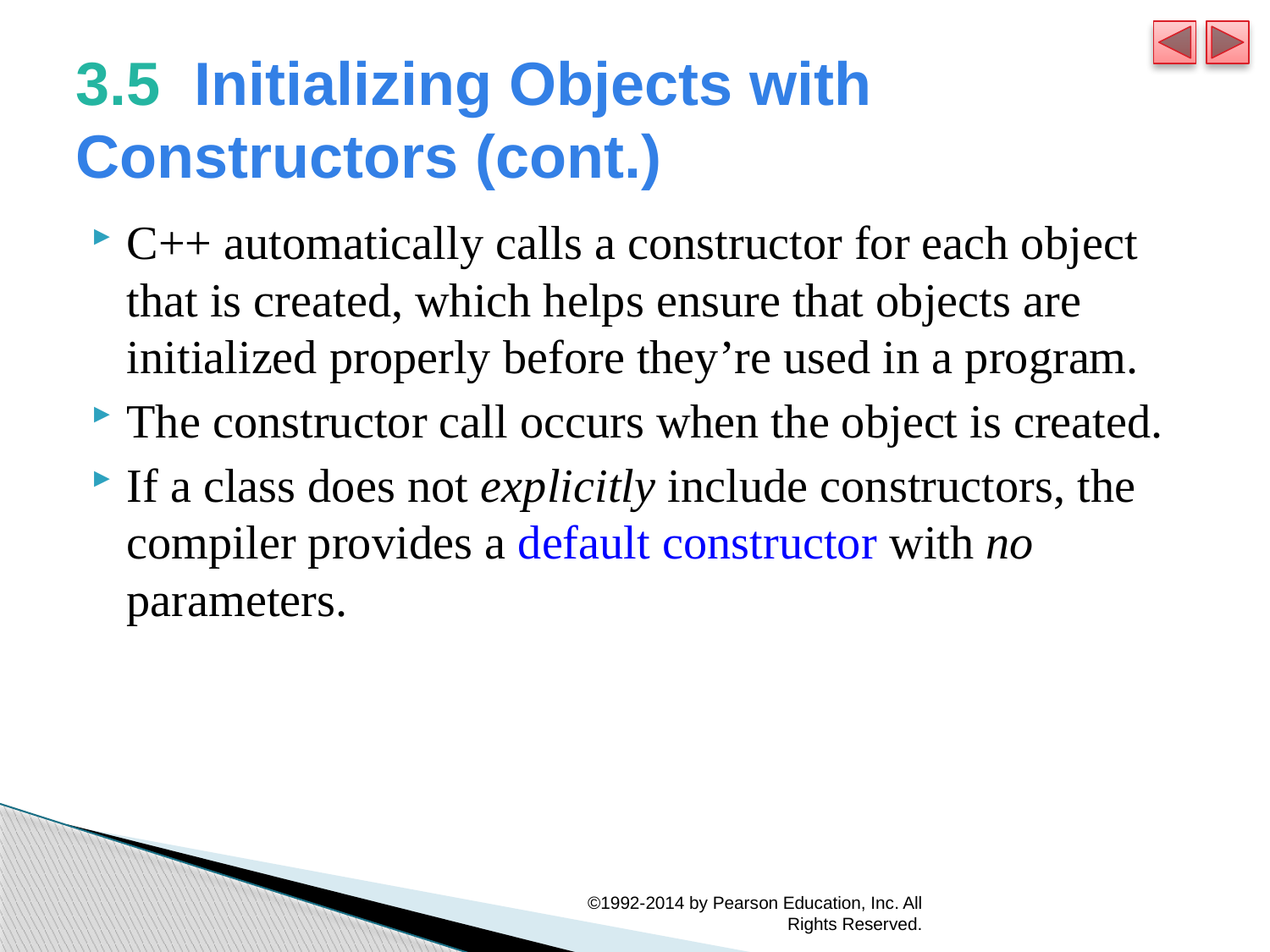

# 3.5  Initializing Objects with Constructors (cont.)
C++ automatically calls a constructor for each object that is created, which helps ensure that objects are initialized properly before they’re used in a program.
The constructor call occurs when the object is created.
If a class does not explicitly include constructors, the compiler provides a default constructor with no parameters.
©1992-2014 by Pearson Education, Inc. All Rights Reserved.